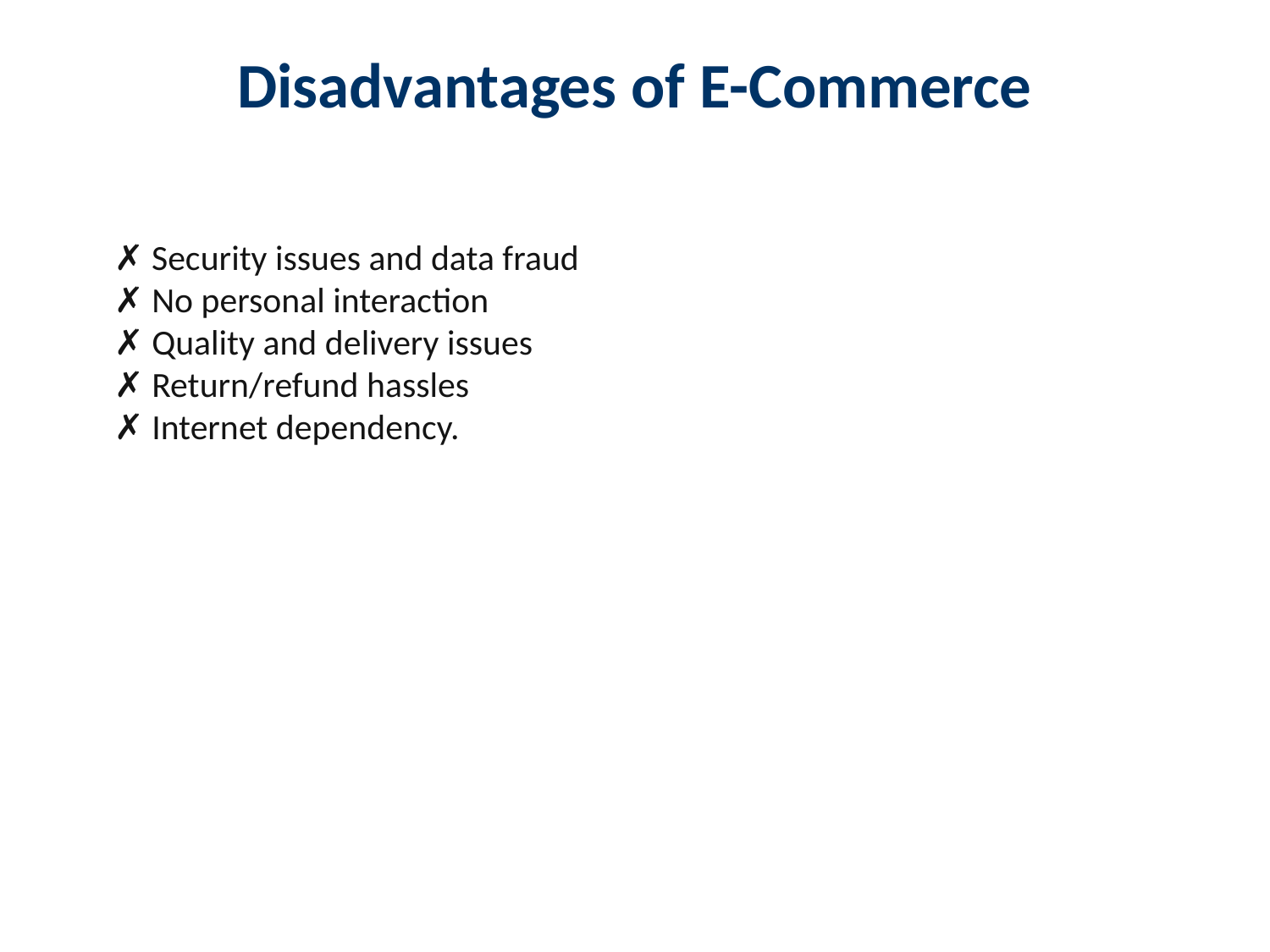

Disadvantages of E-Commerce

✗ Security issues and data fraud
✗ No personal interaction
✗ Quality and delivery issues
✗ Return/refund hassles
✗ Internet dependency.